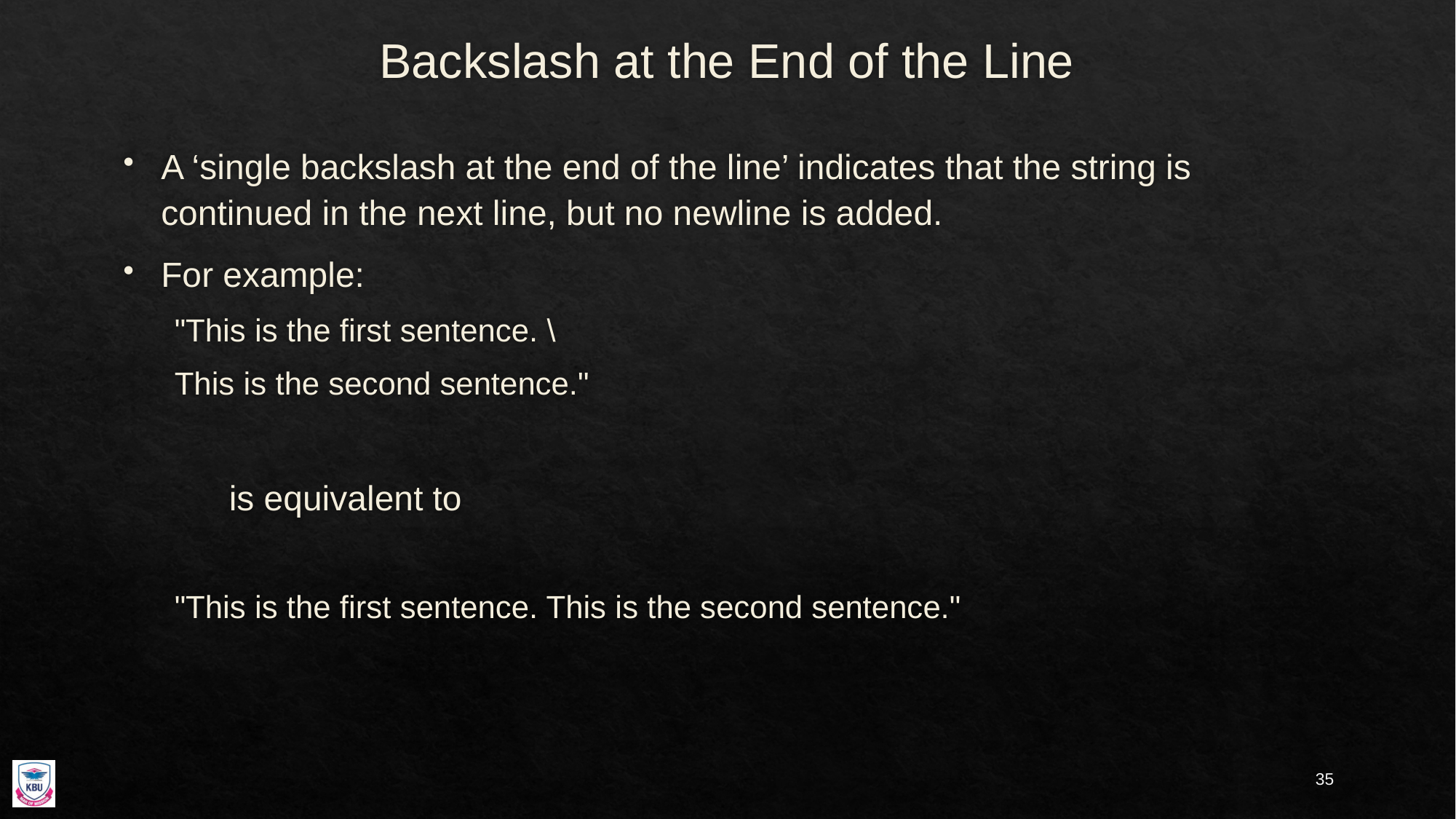

# Backslash at the End of the Line
A ‘single backslash at the end of the line’ indicates that the string is continued in the next line, but no newline is added.
For example:
"This is the first sentence. \
This is the second sentence."

	is equivalent to

"This is the first sentence. This is the second sentence."
35